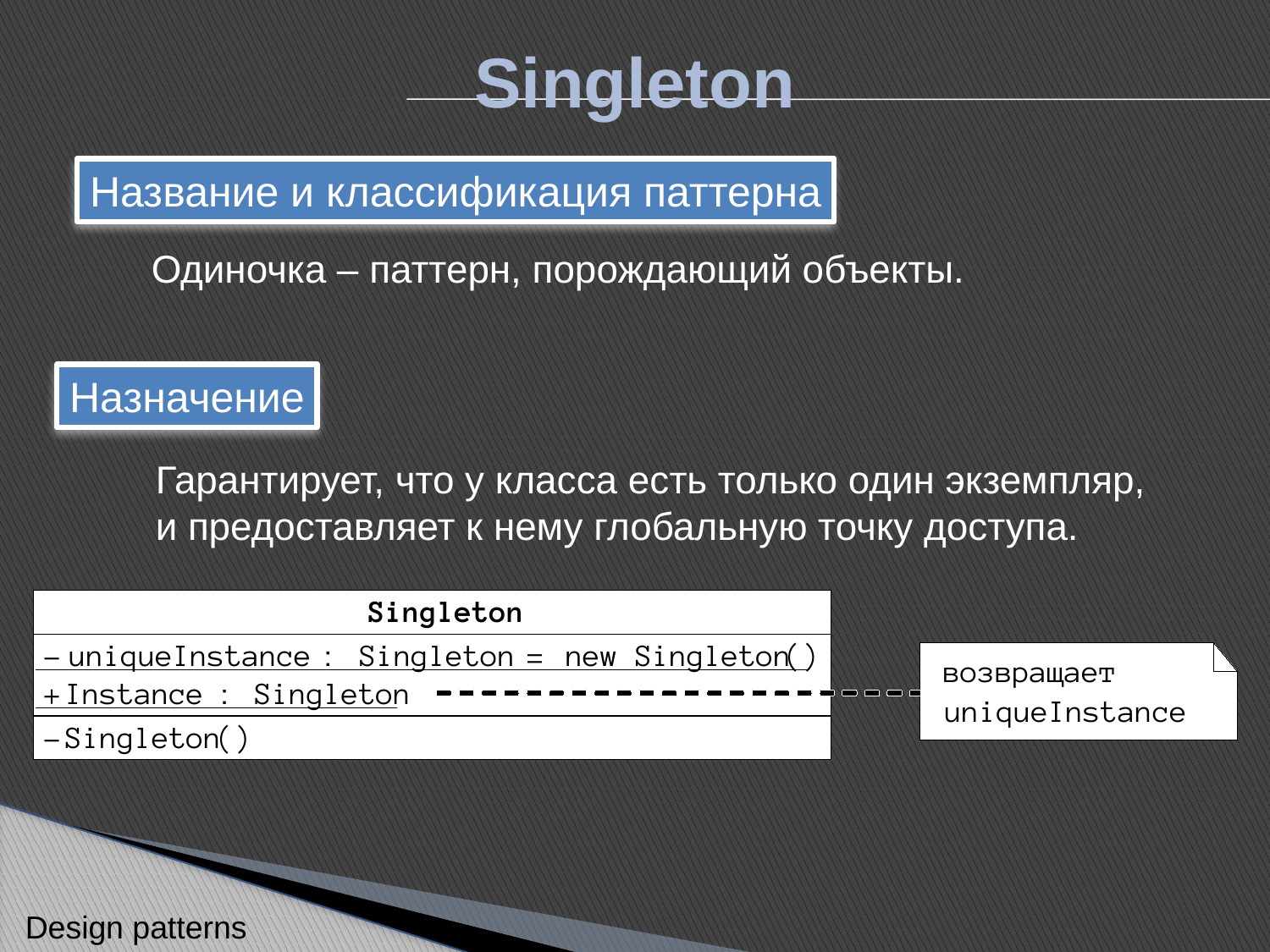

Singleton
Название и классификация паттерна
Одиночка – паттерн, порождающий объекты.
Назначение
Гарантирует, что у класса есть только один экземпляр,
и предоставляет к нему глобальную точку доступа.

Singleton

-
uniqueInstance
:
Singleton
=
new Singleton
()

возвращает

+
Instance
:
Singleton

uniqueInstance

-
Singleton
()
Design patterns